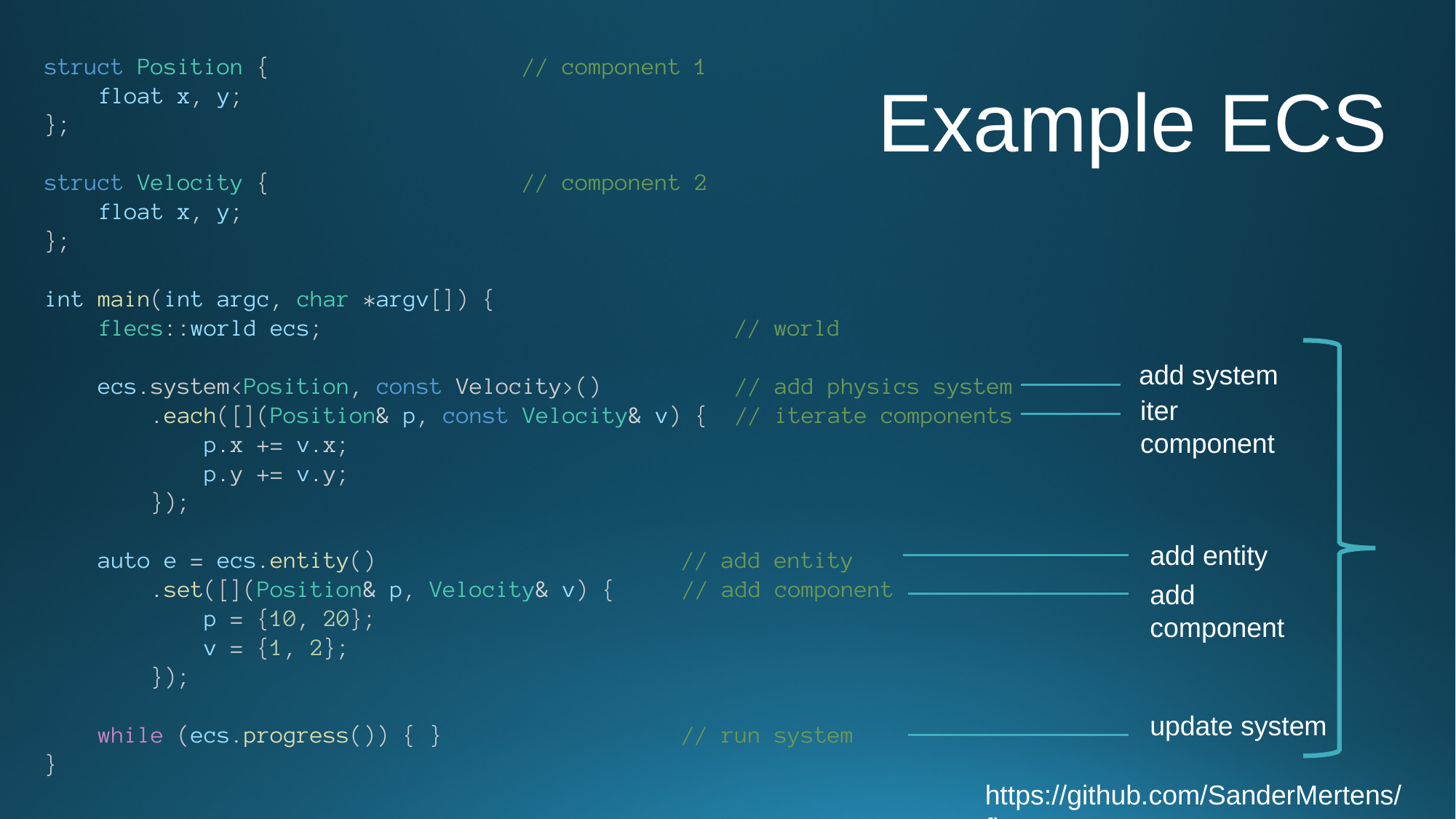

struct Position {                   // component 1
    float x, y;
};

struct Velocity {                   // component 2
    float x, y;
};
int main(int argc, char *argv[]) {
    flecs::world ecs;                               // world
    ecs.system<Position, const Velocity>()          // add physics system
        .each([](Position& p, const Velocity& v) {  // iterate components
            p.x += v.x;
            p.y += v.y;
        });

    auto e = ecs.entity()                       // add entity
        .set([](Position& p, Velocity& v) {     // add component
            p = {10, 20};
            v = {1, 2};
        });

    while (ecs.progress()) { }                  // run system
}
# Example ECS

add system
iter component
add entity
add component
update system
https://github.com/SanderMertens/flecs